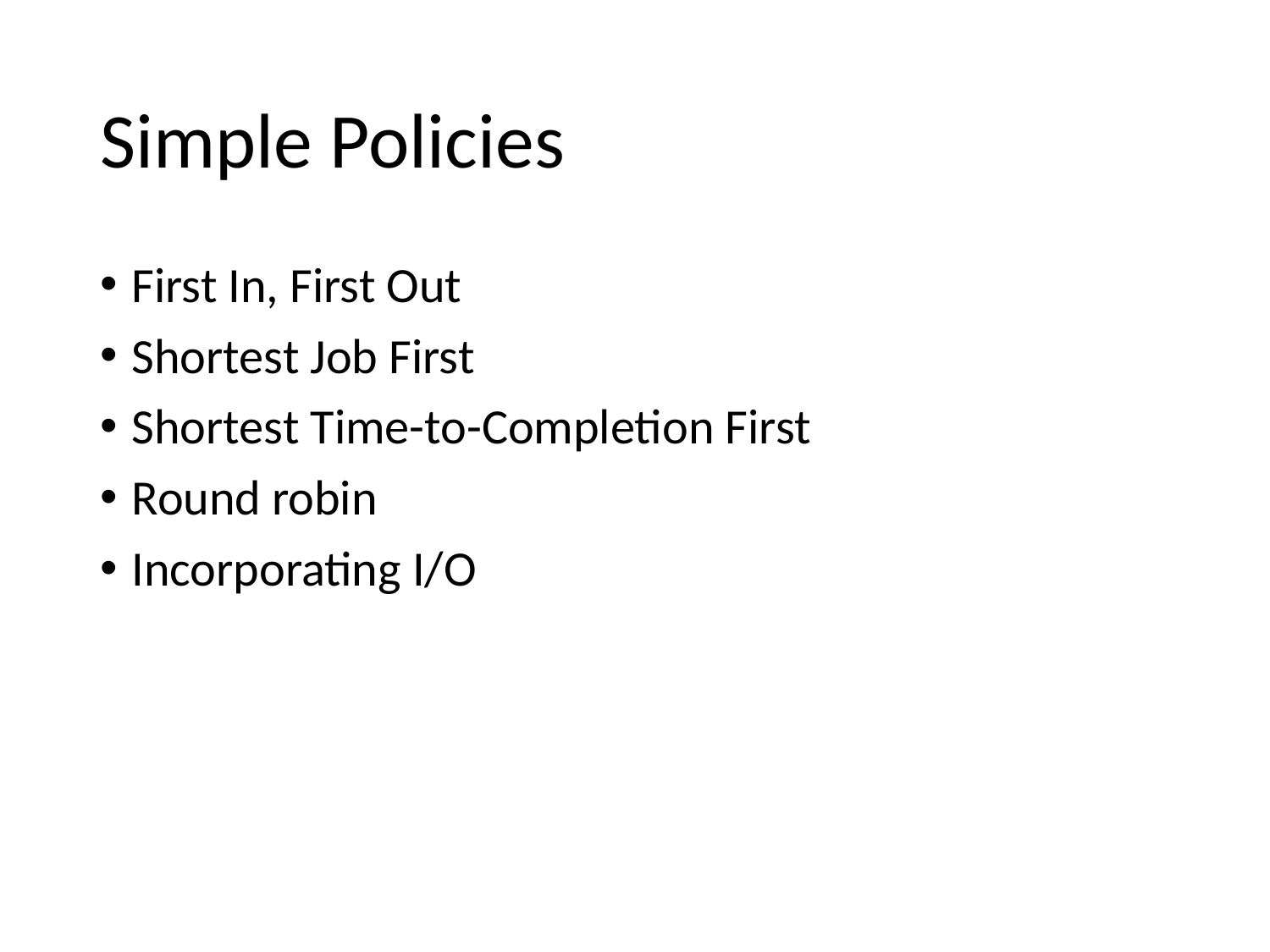

# Simple Policies
First In, First Out
Shortest Job First
Shortest Time-to-Completion First
Round robin
Incorporating I/O